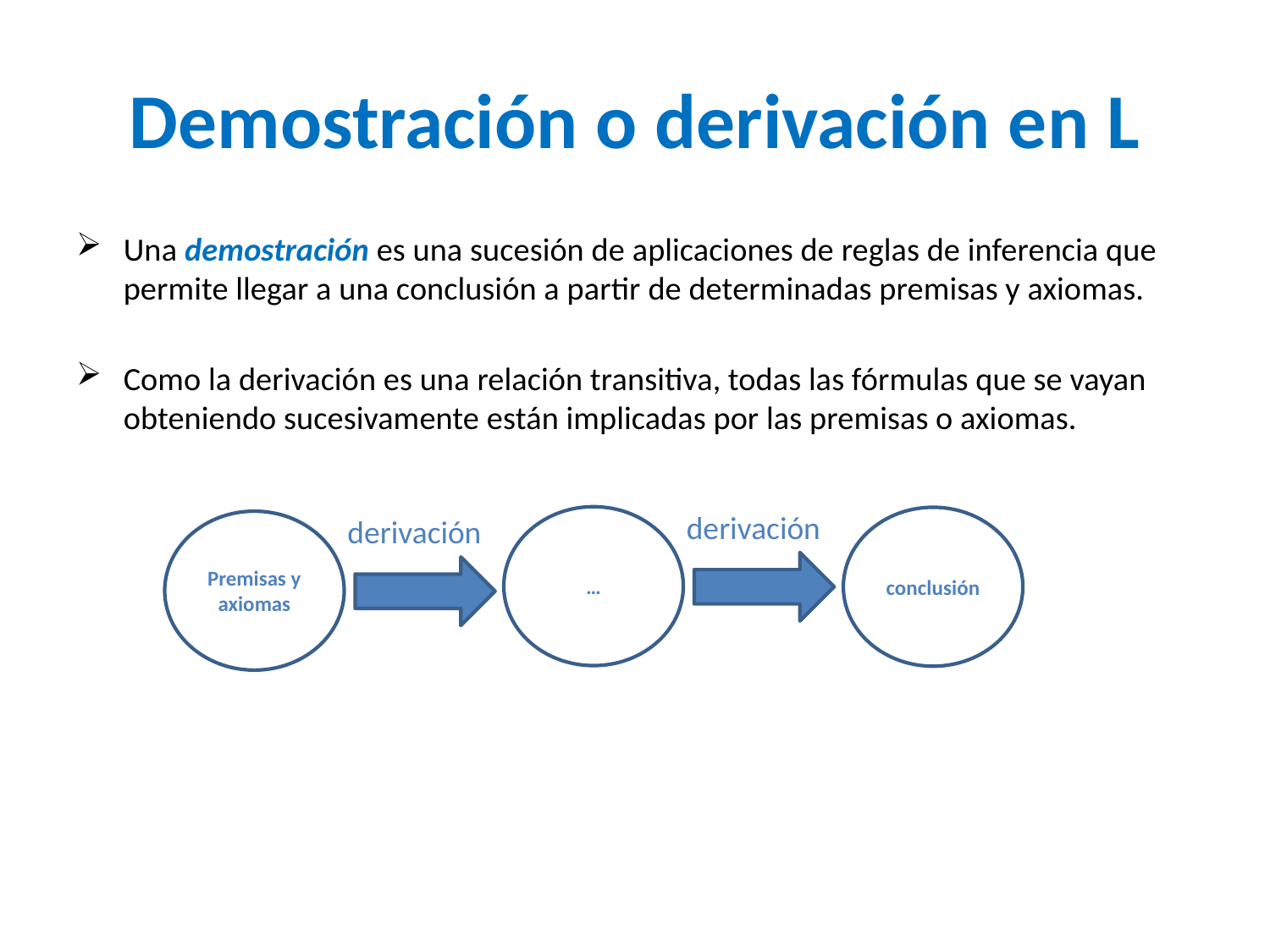

# Demostración o derivación en L
Una demostración es una sucesión de aplicaciones de reglas de inferencia que permite llegar a una conclusión a partir de determinadas premisas y axiomas.

Como la derivación es una relación transitiva, todas las fórmulas que se vayan obteniendo sucesivamente están implicadas por las premisas o axiomas.
derivación
derivación
…
conclusión
Premisas y axiomas